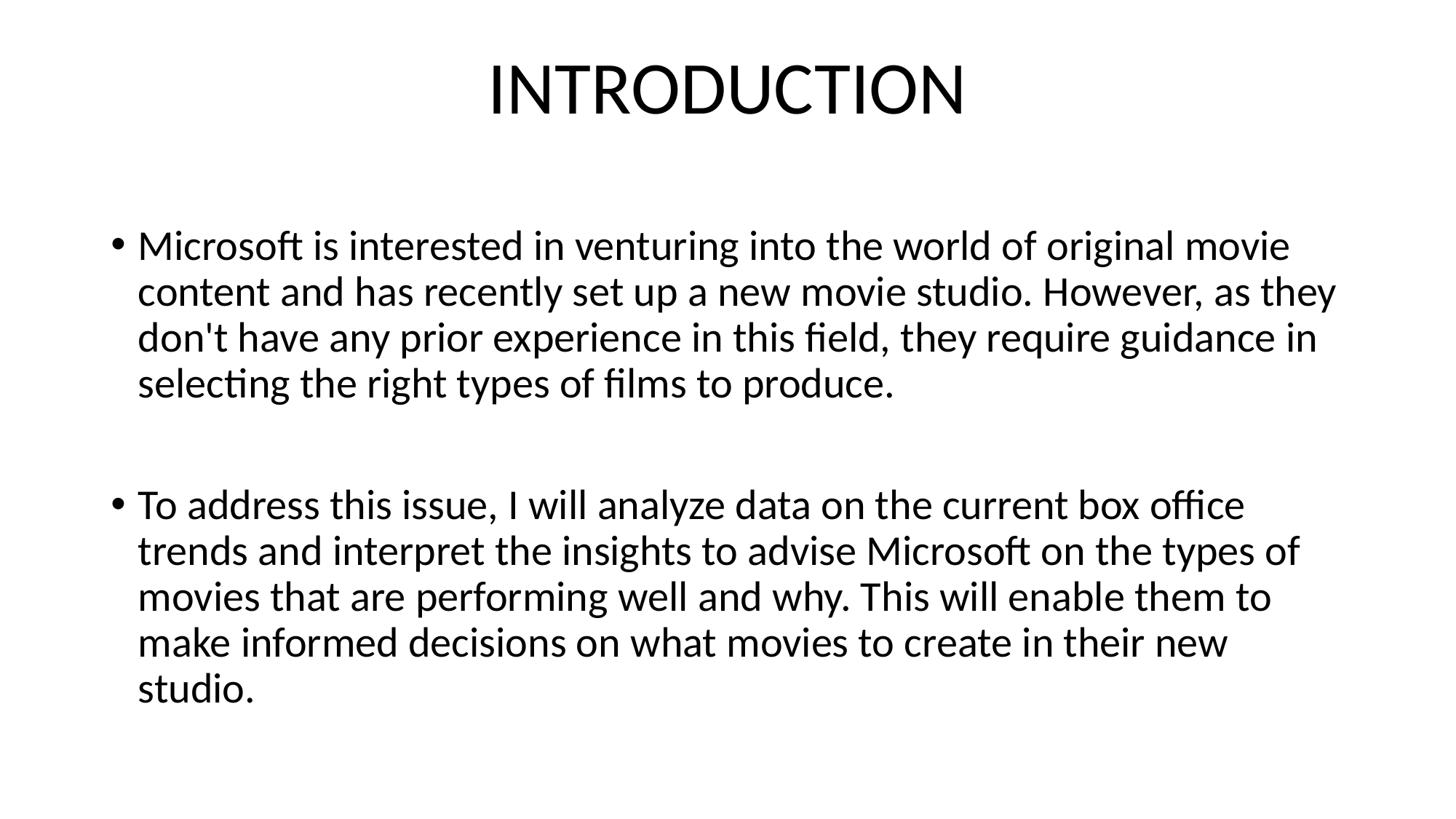

# INTRODUCTION
Microsoft is interested in venturing into the world of original movie content and has recently set up a new movie studio. However, as they don't have any prior experience in this field, they require guidance in selecting the right types of films to produce.

To address this issue, I will analyze data on the current box office trends and interpret the insights to advise Microsoft on the types of movies that are performing well and why. This will enable them to make informed decisions on what movies to create in their new studio.